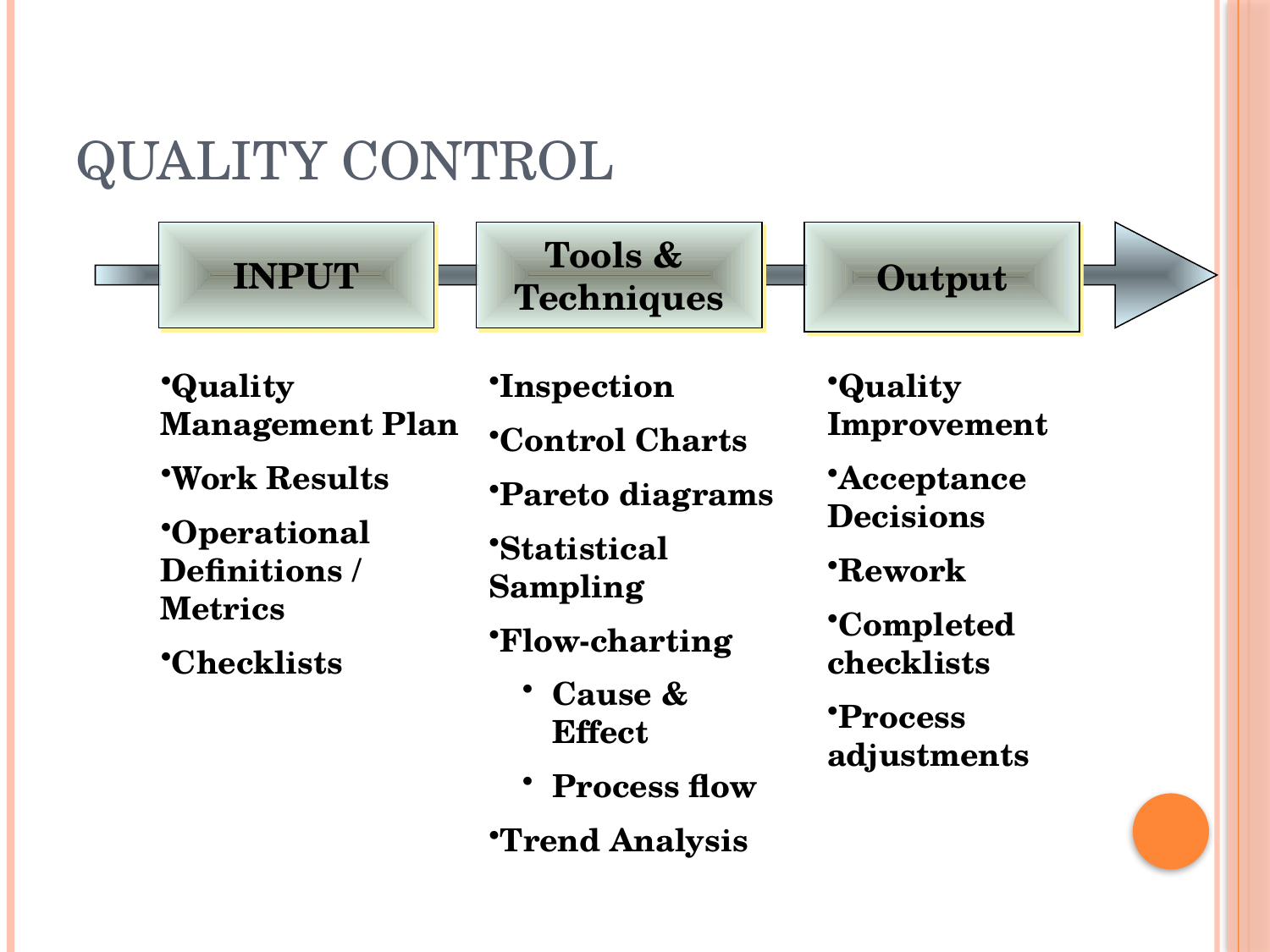

# Quality Control

INPUT
Tools &
Techniques
Output
Quality Management Plan
Work Results
Operational Definitions / Metrics
Checklists
Inspection
Control Charts
Pareto diagrams
Statistical Sampling
Flow-charting
Cause & Effect
Process flow
Trend Analysis
Quality Improvement
Acceptance Decisions
Rework
Completed checklists
Process adjustments